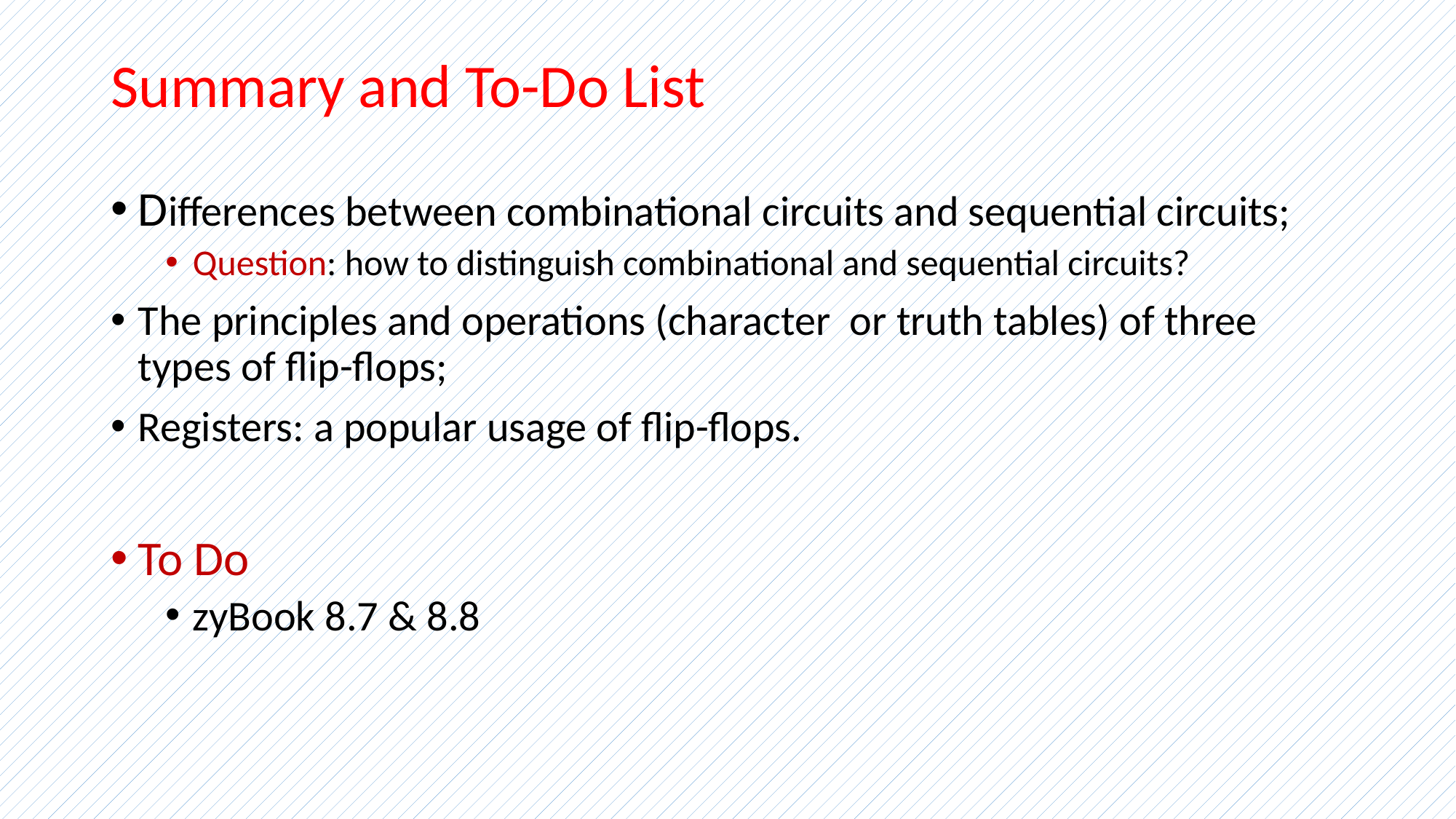

# Summary and To-Do List
Differences between combinational circuits and sequential circuits;
Question: how to distinguish combinational and sequential circuits?
The principles and operations (character  or truth tables) of three types of flip-flops;
Registers: a popular usage of flip-flops.

To Do
zyBook 8.7 & 8.8